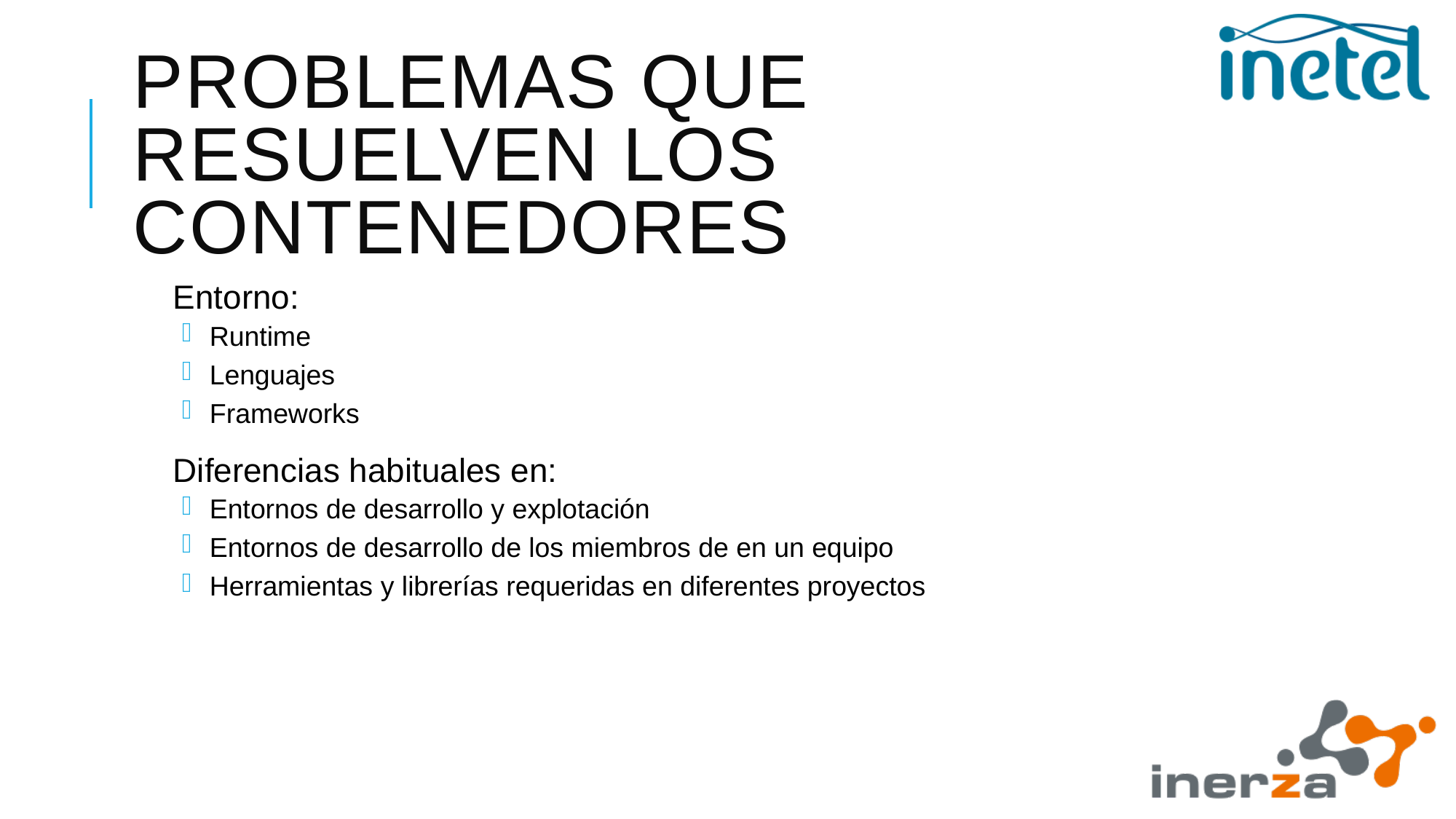

# Problemas que resuelven los contenedores
Entorno:
Runtime
Lenguajes
Frameworks
Diferencias habituales en:
Entornos de desarrollo y explotación
Entornos de desarrollo de los miembros de en un equipo
Herramientas y librerías requeridas en diferentes proyectos